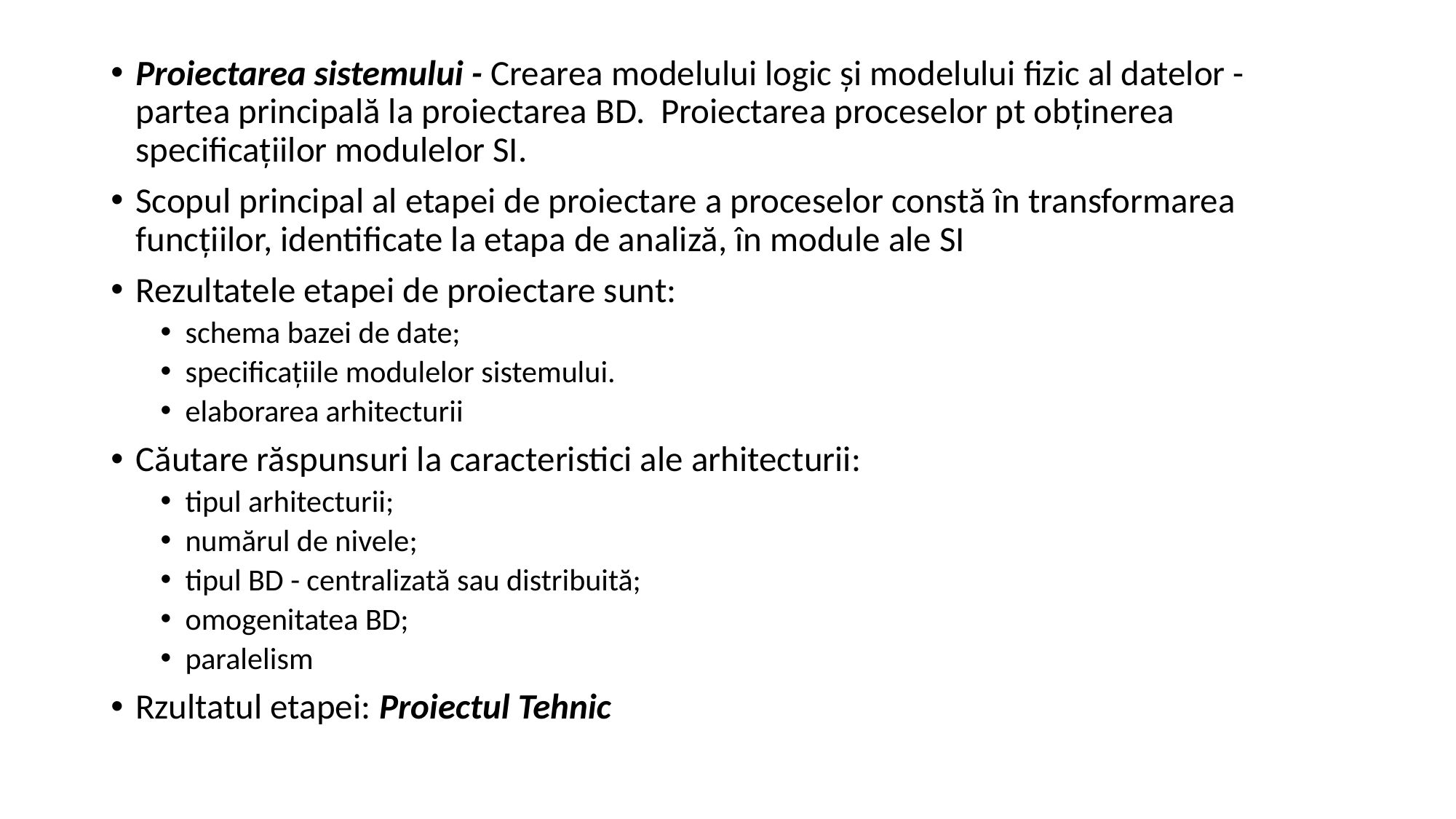

Proiectarea sistemului - Crearea modelului logic și modelului fizic al datelor - partea principală la proiectarea BD.  Proiectarea proceselor pt obținerea specificațiilor modulelor SI.
Scopul principal al etapei de proiectare a proceselor constă în transformarea funcțiilor, identificate la etapa de analiză, în module ale SI
Rezultatele etapei de proiectare sunt:
schema bazei de date;
specificațiile modulelor sistemului.
elaborarea arhitecturii
Căutare răspunsuri la caracteristici ale arhitecturii:
tipul arhitecturii;
numărul de nivele;
tipul BD - centralizată sau distribuită;
omogenitatea BD;
paralelism
Rzultatul etapei: Proiectul Tehnic